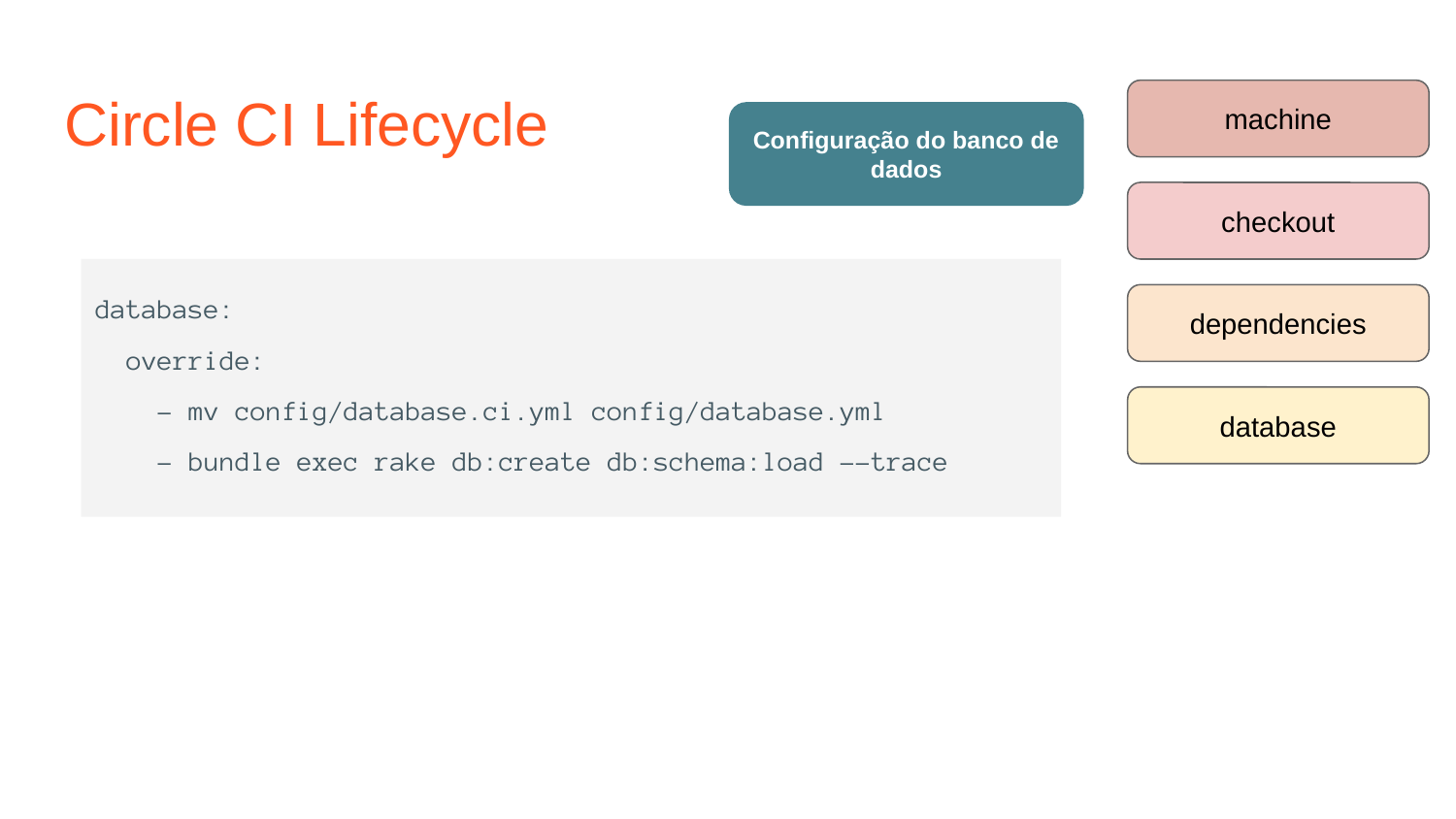

# Circle CI Lifecycle
machine
Configuração do banco de dados
checkout
database:
  override:
    - mv config/database.ci.yml config/database.yml
    - bundle exec rake db:create db:schema:load --trace

dependencies
database